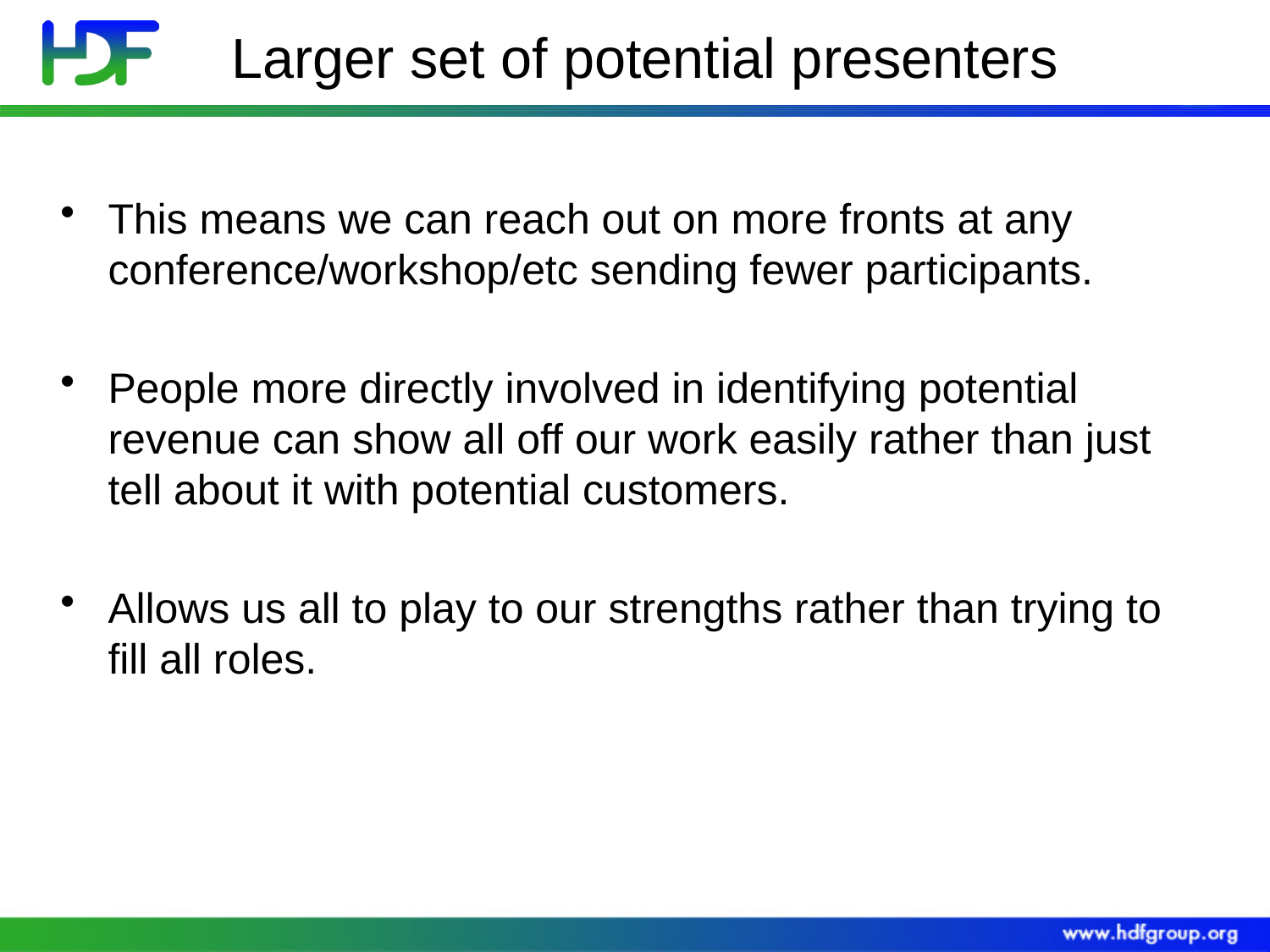

# Larger set of potential presenters
This means we can reach out on more fronts at any conference/workshop/etc sending fewer participants.

People more directly involved in identifying potential revenue can show all off our work easily rather than just tell about it with potential customers.

Allows us all to play to our strengths rather than trying to fill all roles.